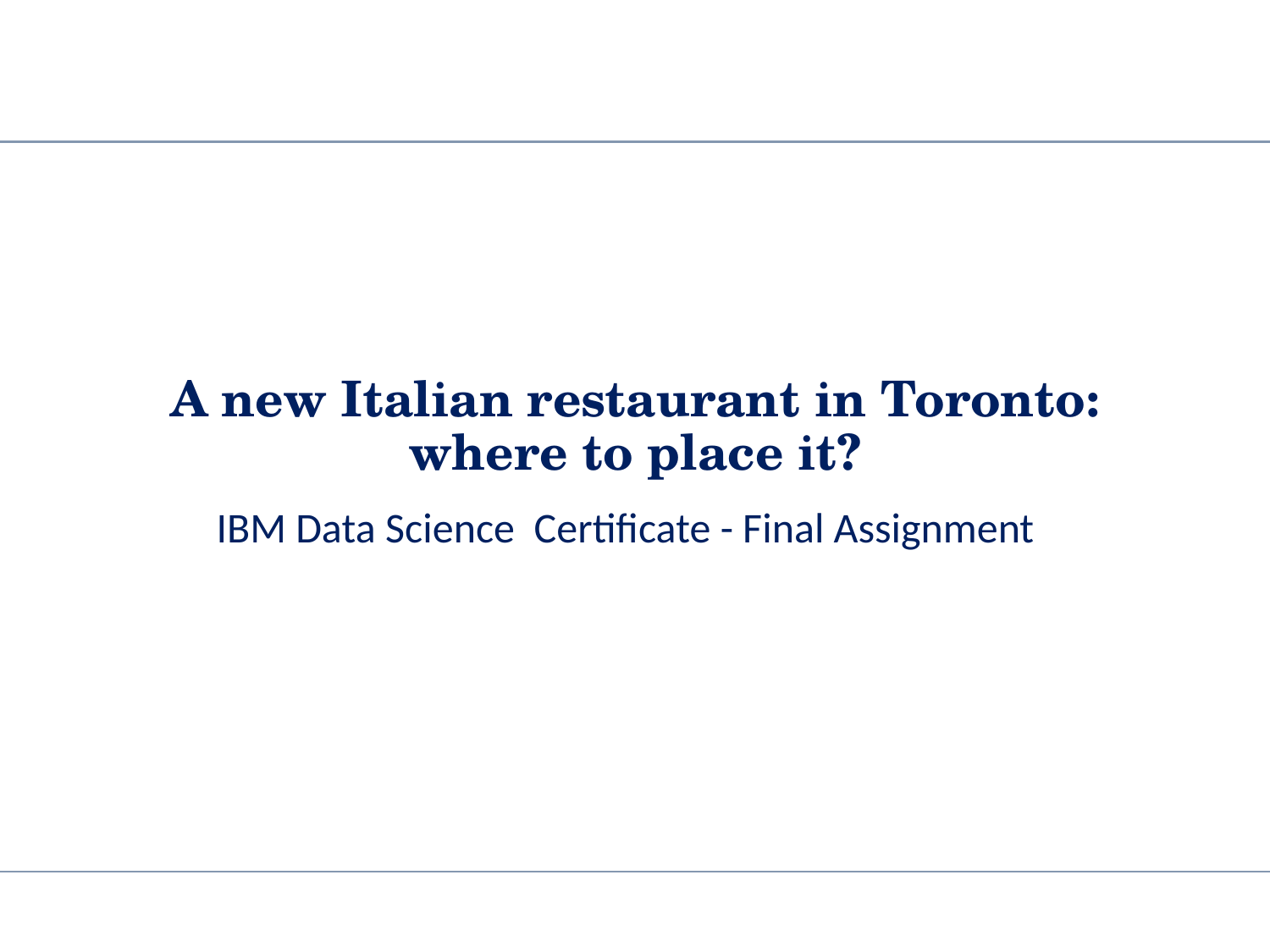

# A new Italian restaurant in Toronto: where to place it?
IBM Data Science  Certificate - Final Assignment